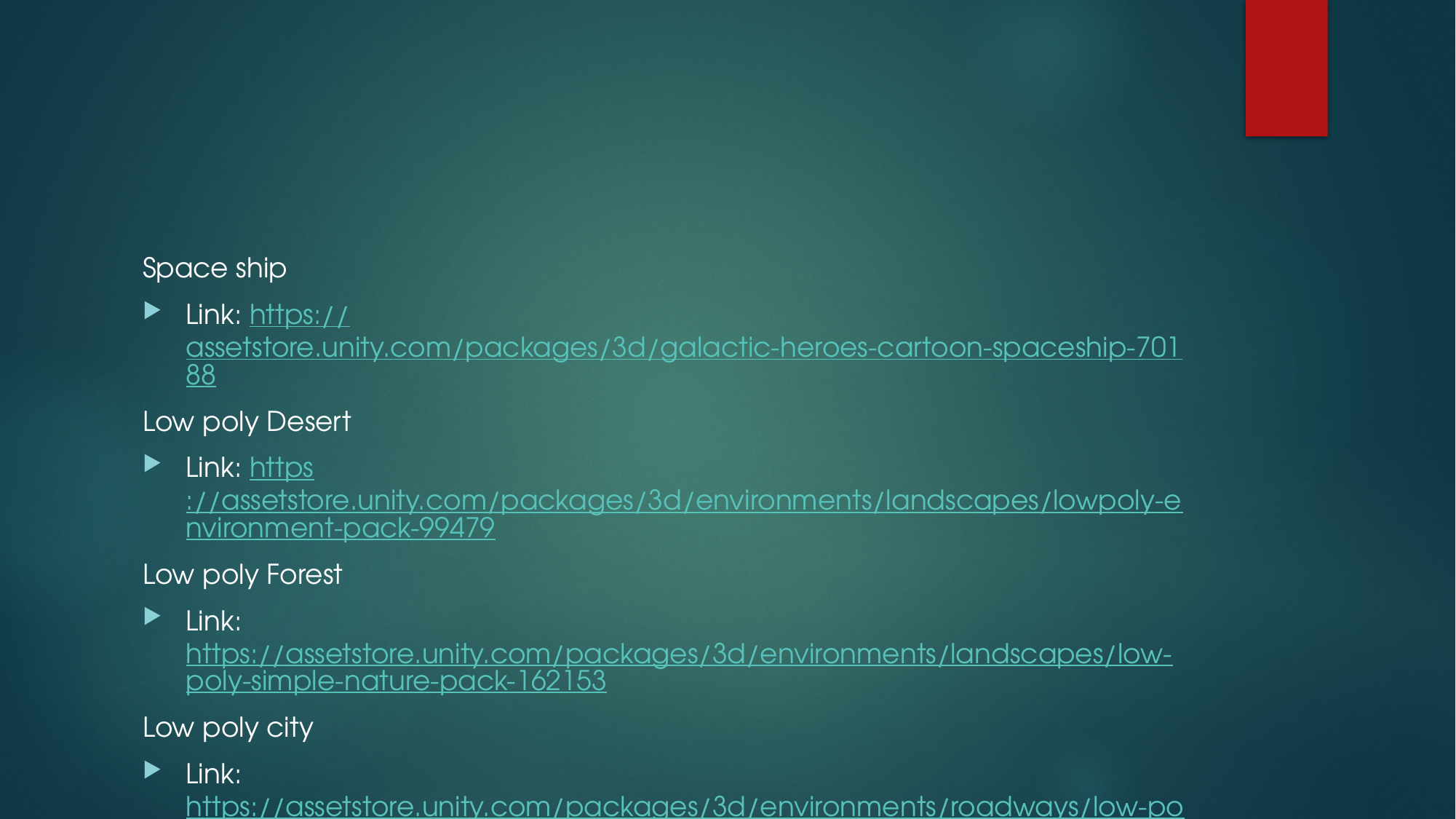

#
Space ship
Link: https://assetstore.unity.com/packages/3d/galactic-heroes-cartoon-spaceship-70188
Low poly Desert
Link: https://assetstore.unity.com/packages/3d/environments/landscapes/lowpoly-environment-pack-99479
Low poly Forest
Link: https://assetstore.unity.com/packages/3d/environments/landscapes/low-poly-simple-nature-pack-162153
Low poly city
Link: https://assetstore.unity.com/packages/3d/environments/roadways/low-poly-road-pack-67288